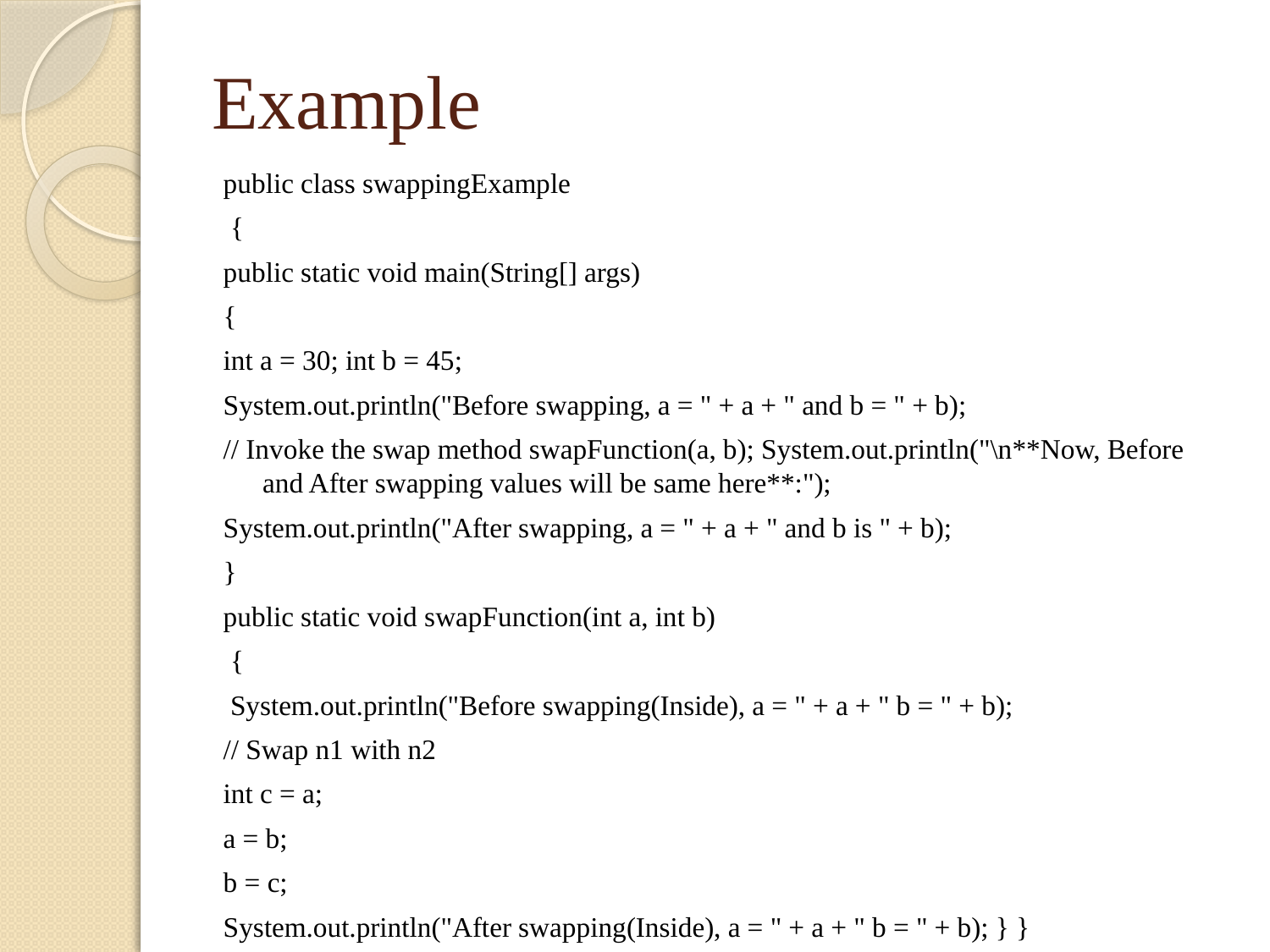

# Example
public class swappingExample
 {
public static void main(String[] args)
{
int a = 30; int b = 45;
System.out.println("Before swapping, a = " + a + " and b = " + b);
// Invoke the swap method swapFunction(a, b); System.out.println("\n**Now, Before and After swapping values will be same here**:");
System.out.println("After swapping, a = " + a + " and b is " + b);
}
public static void swapFunction(int a, int b)
 {
 System.out.println("Before swapping(Inside), a = " + a + " b = " + b);
// Swap n1 with n2
int c = a;
a = b;
b = c;
System.out.println("After swapping(Inside), a = " + a + " b = " + b); } }